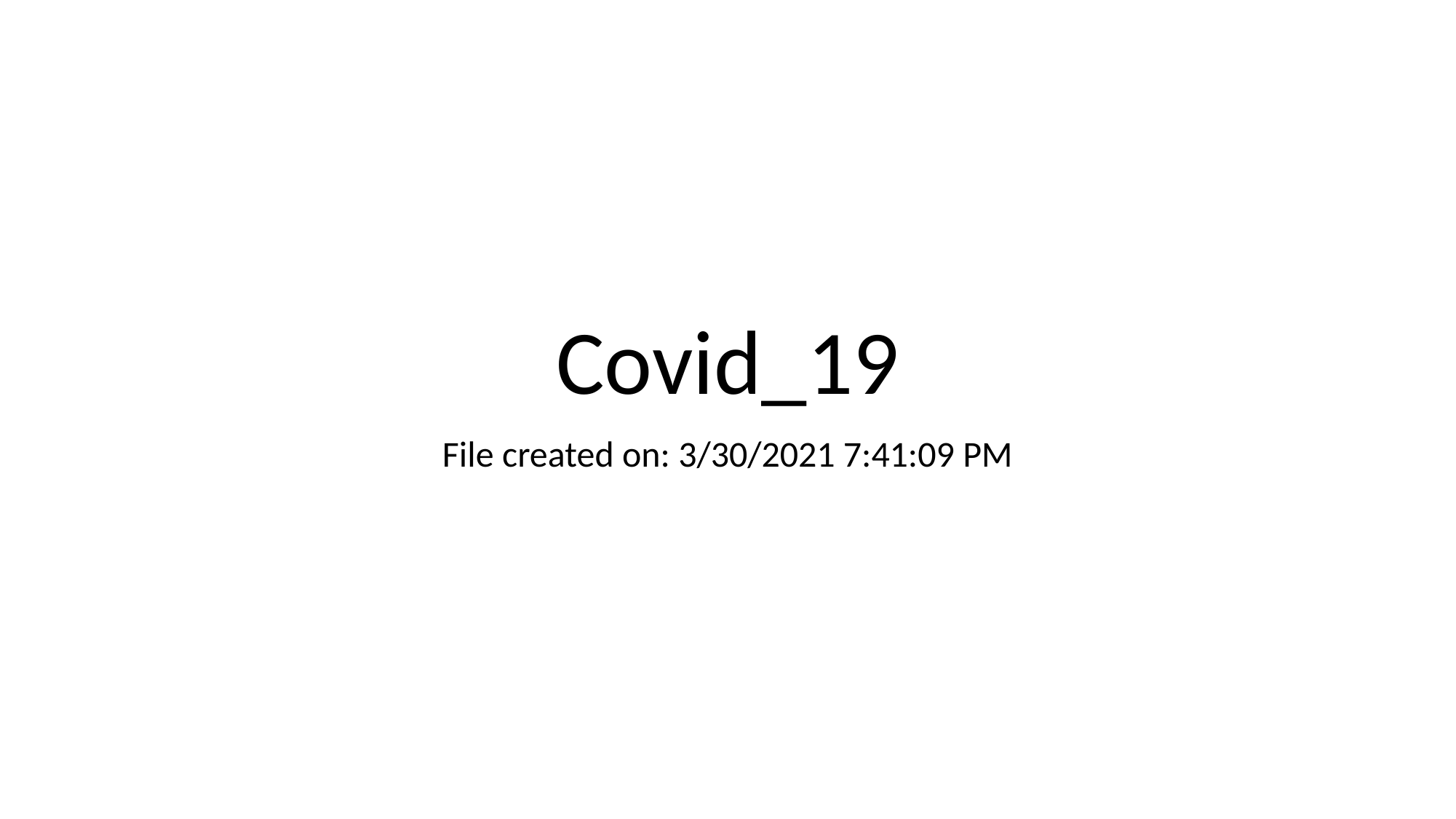

# Covid_19
File created on: 3/30/2021 7:41:09 PM